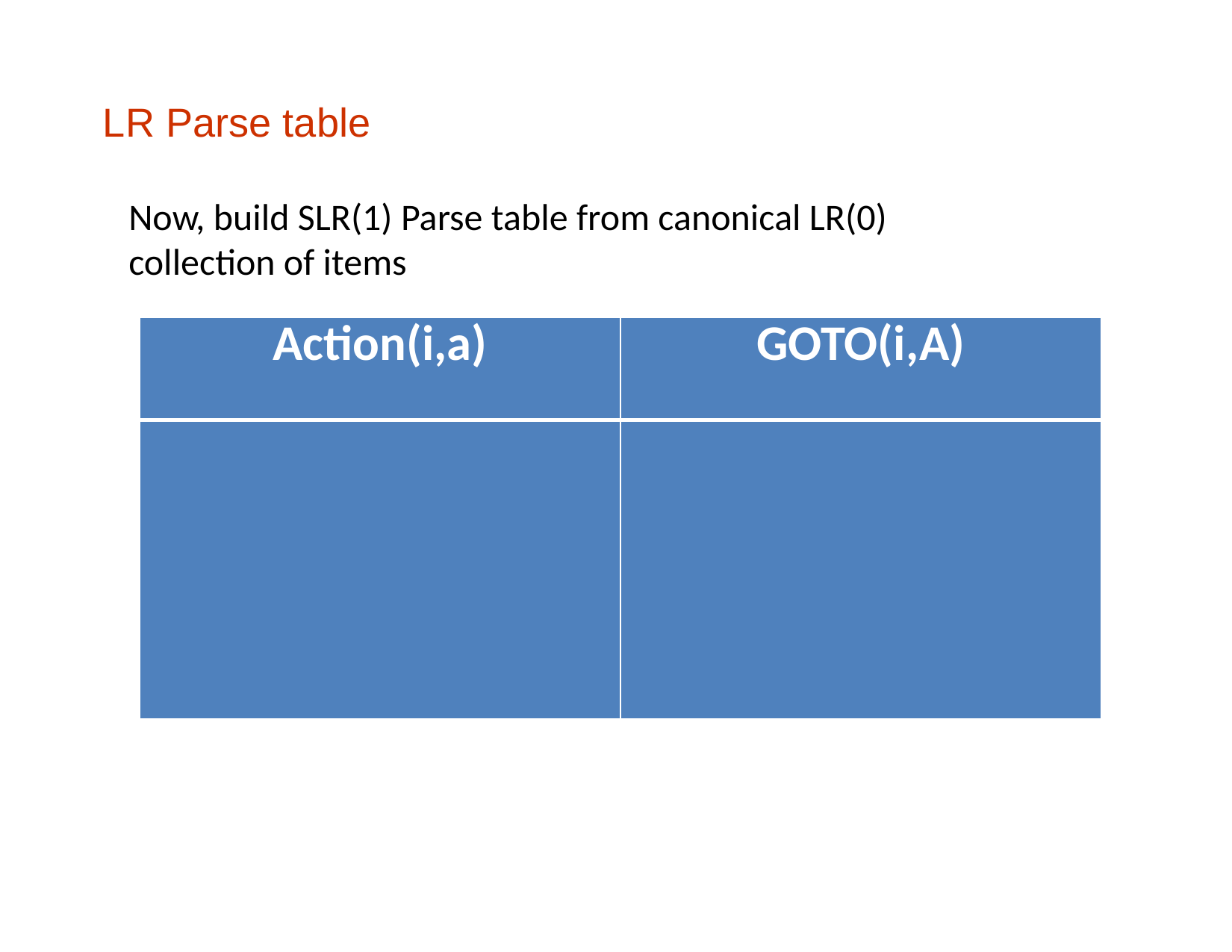

# LR Parse table
Now, build SLR(1) Parse table from canonical LR(0) collection of items
| Action(i,a) | GOTO(i,A) |
| --- | --- |
|  |  |